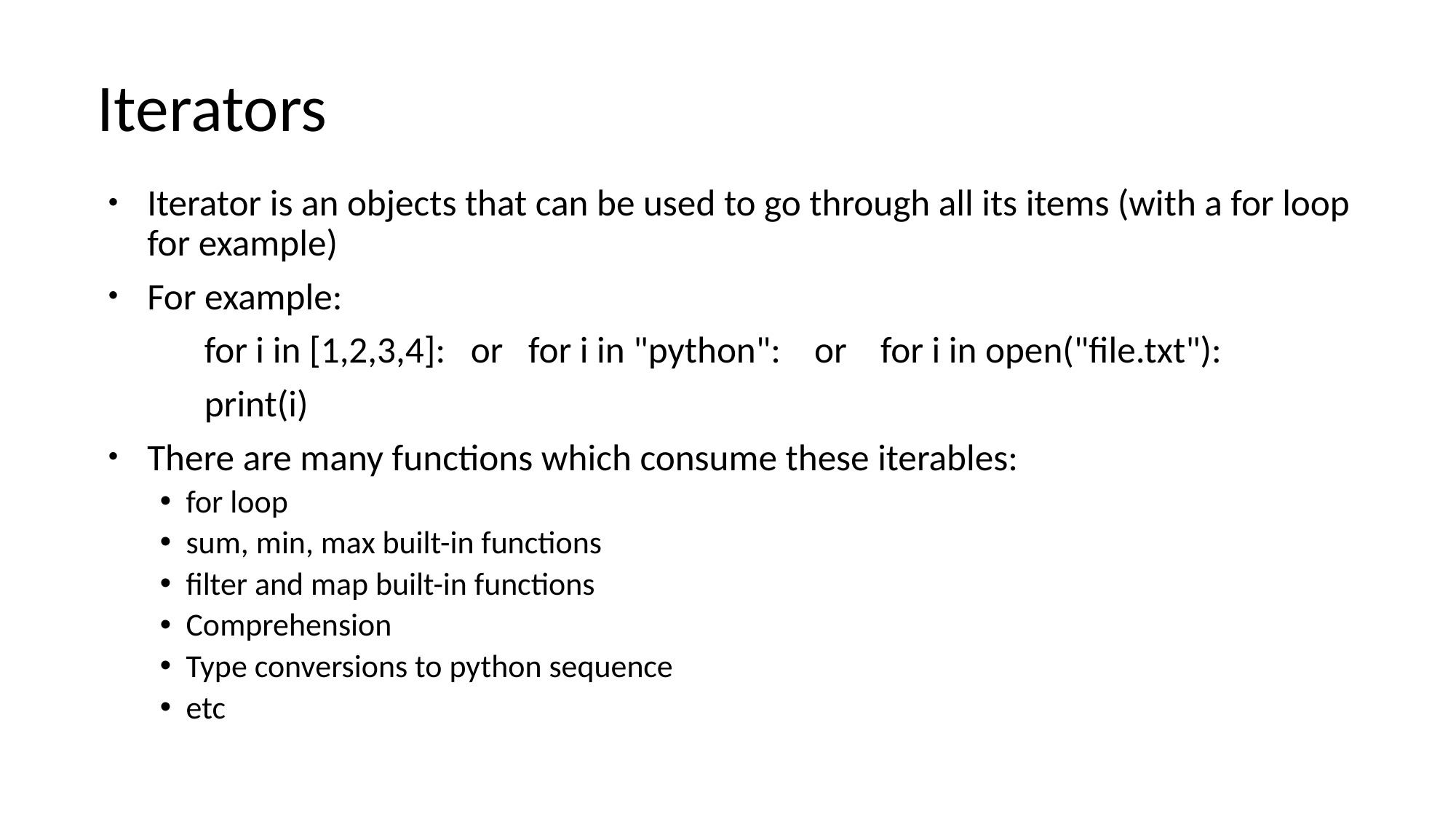

# Iterators
Iterator is an objects that can be used to go through all its items (with a for loop for example)
For example:
	for i in [1,2,3,4]:   or   for i in "python":    or    for i in open("file.txt"):
		print(i)
There are many functions which consume these iterables:
	for loop
	sum, min, max built-in functions
	filter and map built-in functions
	Comprehension
	Type conversions to python sequence
	etc